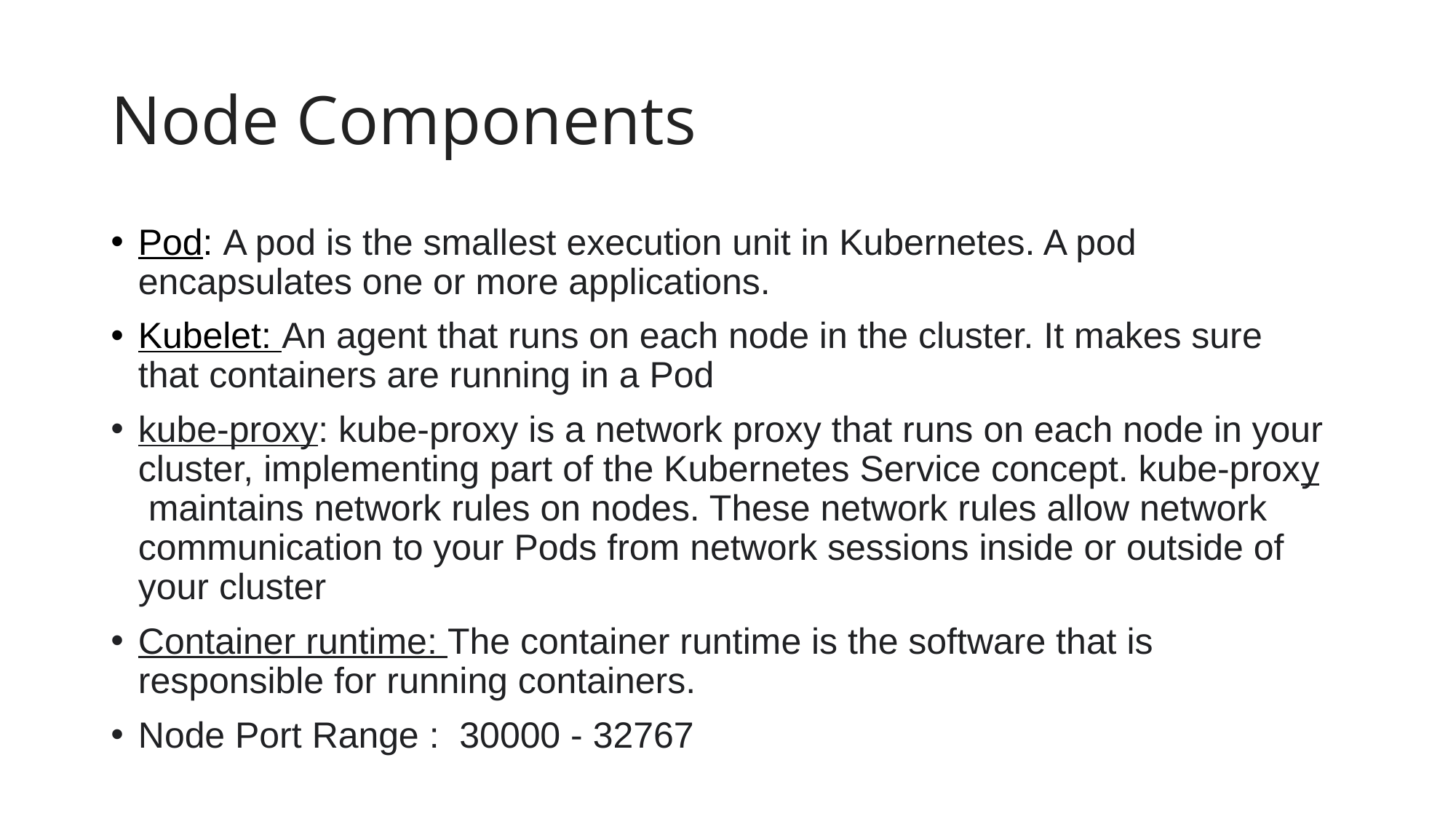

# Node Components
Pod: A pod is the smallest execution unit in Kubernetes. A pod encapsulates one or more applications.
Kubelet: An agent that runs on each node in the cluster. It makes sure that containers are running in a Pod
kube-proxy: kube-proxy is a network proxy that runs on each node in your cluster, implementing part of the Kubernetes Service concept. kube-proxy maintains network rules on nodes. These network rules allow network communication to your Pods from network sessions inside or outside of your cluster
Container runtime: The container runtime is the software that is responsible for running containers.
Node Port Range :  30000 - 32767